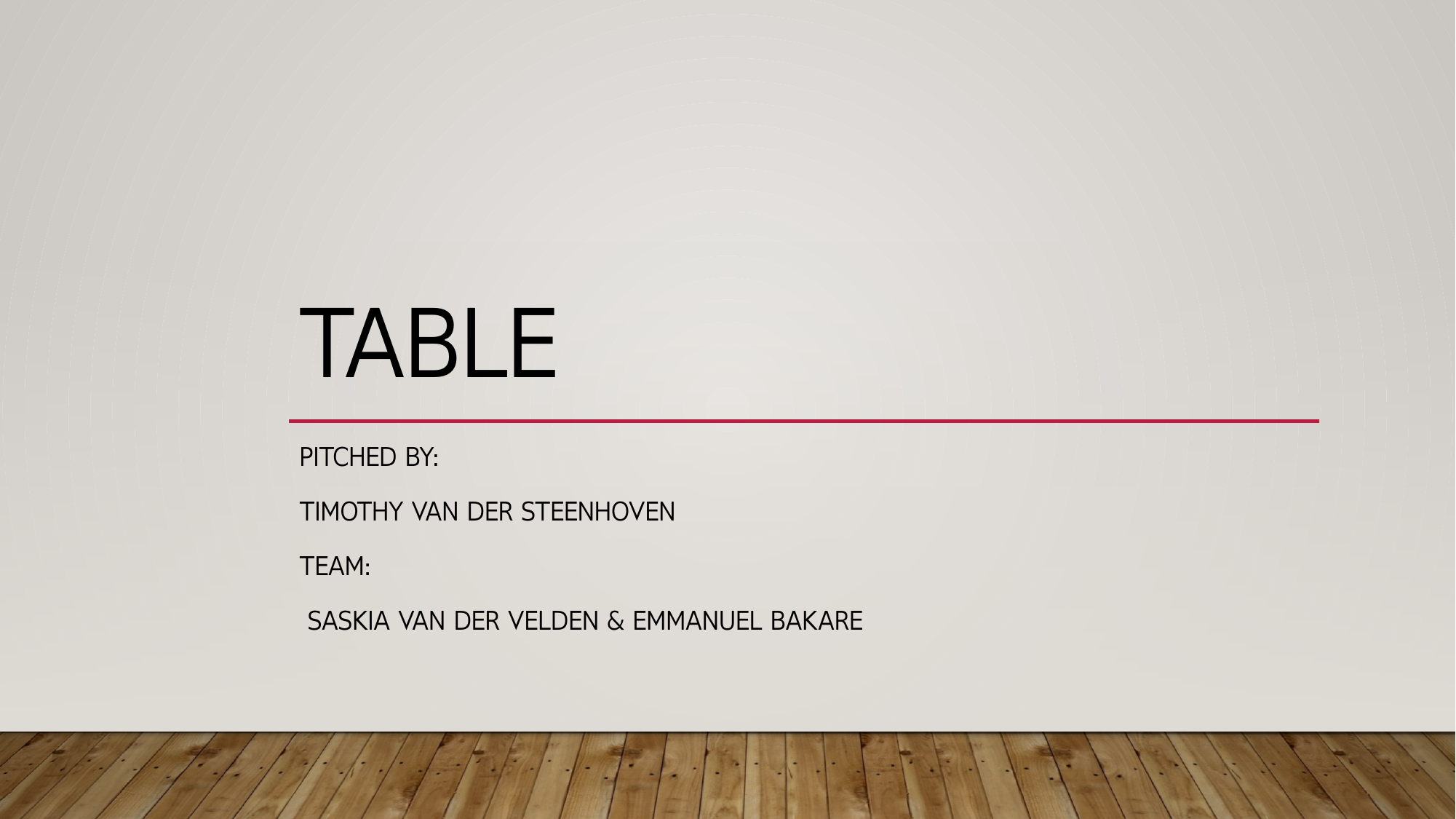

# Table
Pitched by:
Timothy van der Steenhoven
Team:
 Saskia van der Velden & Emmanuel Bakare